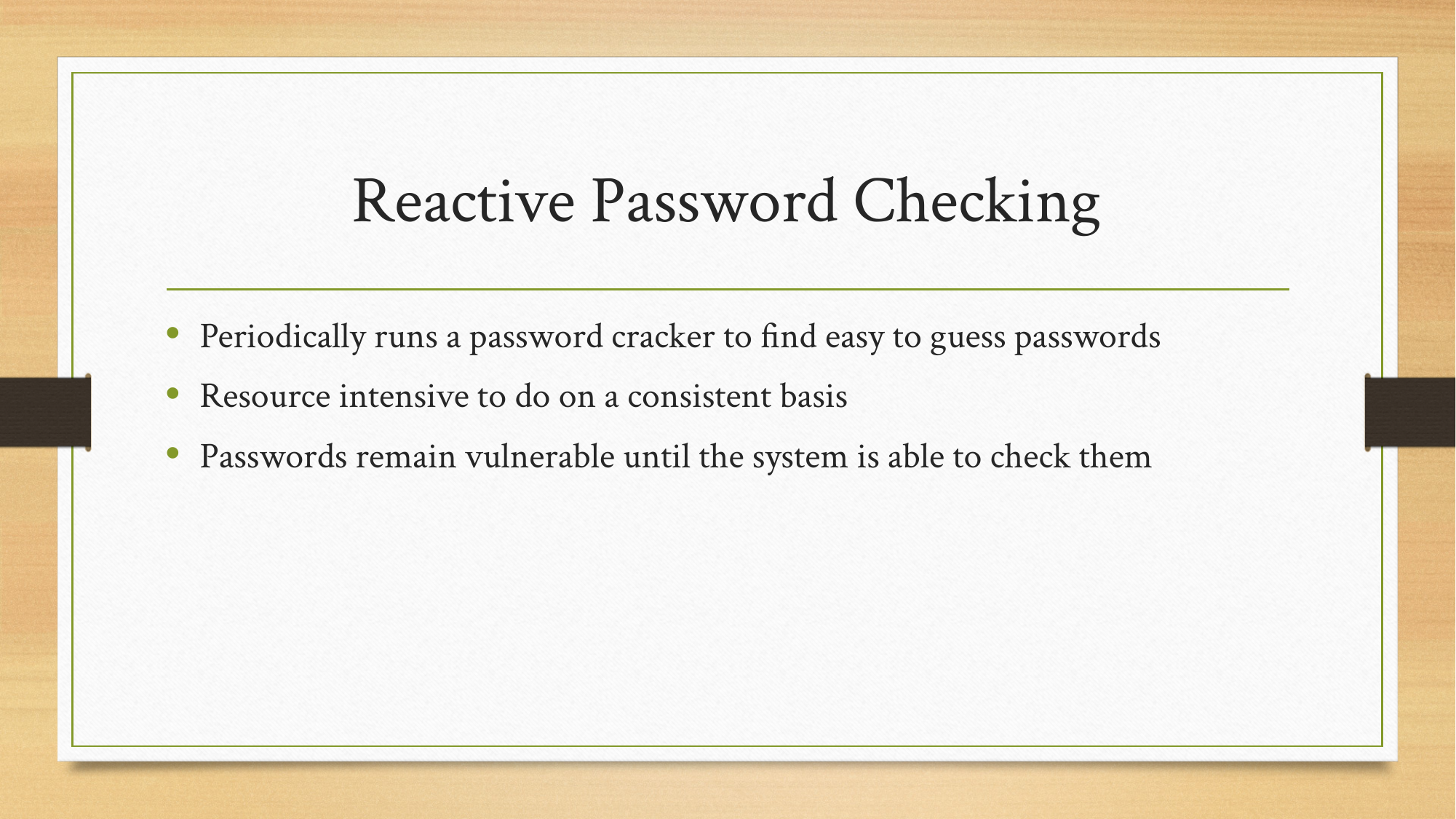

# Reactive Password Checking
Periodically runs a password cracker to find easy to guess passwords
Resource intensive to do on a consistent basis
Passwords remain vulnerable until the system is able to check them